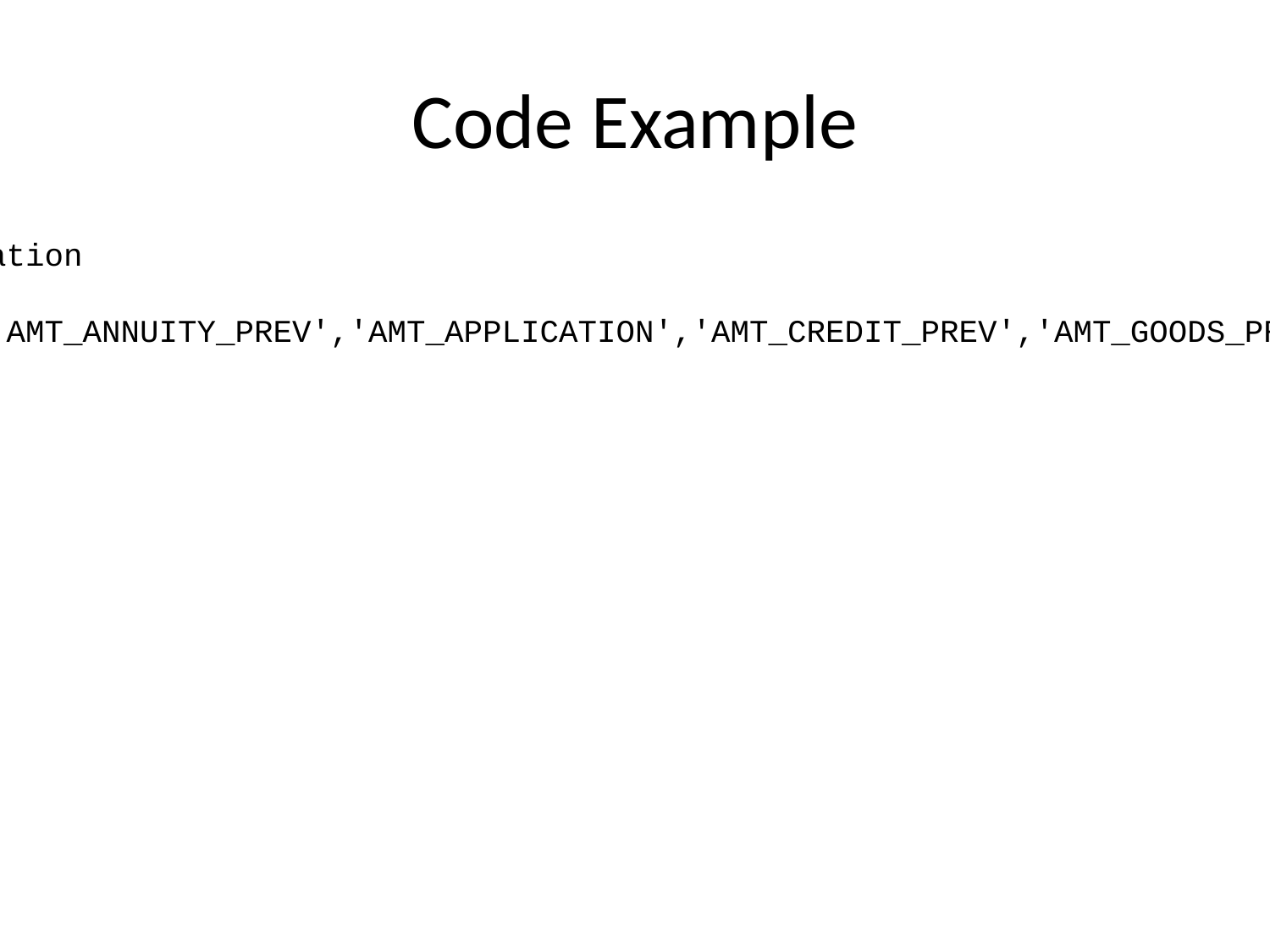

# Code Example

# Check the correlation corrdf = finaldf[['AMT_ANNUITY_PREV','AMT_APPLICATION','AMT_CREDIT_PREV','AMT_GOODS_PRICE_PREV']].corr() corrdf